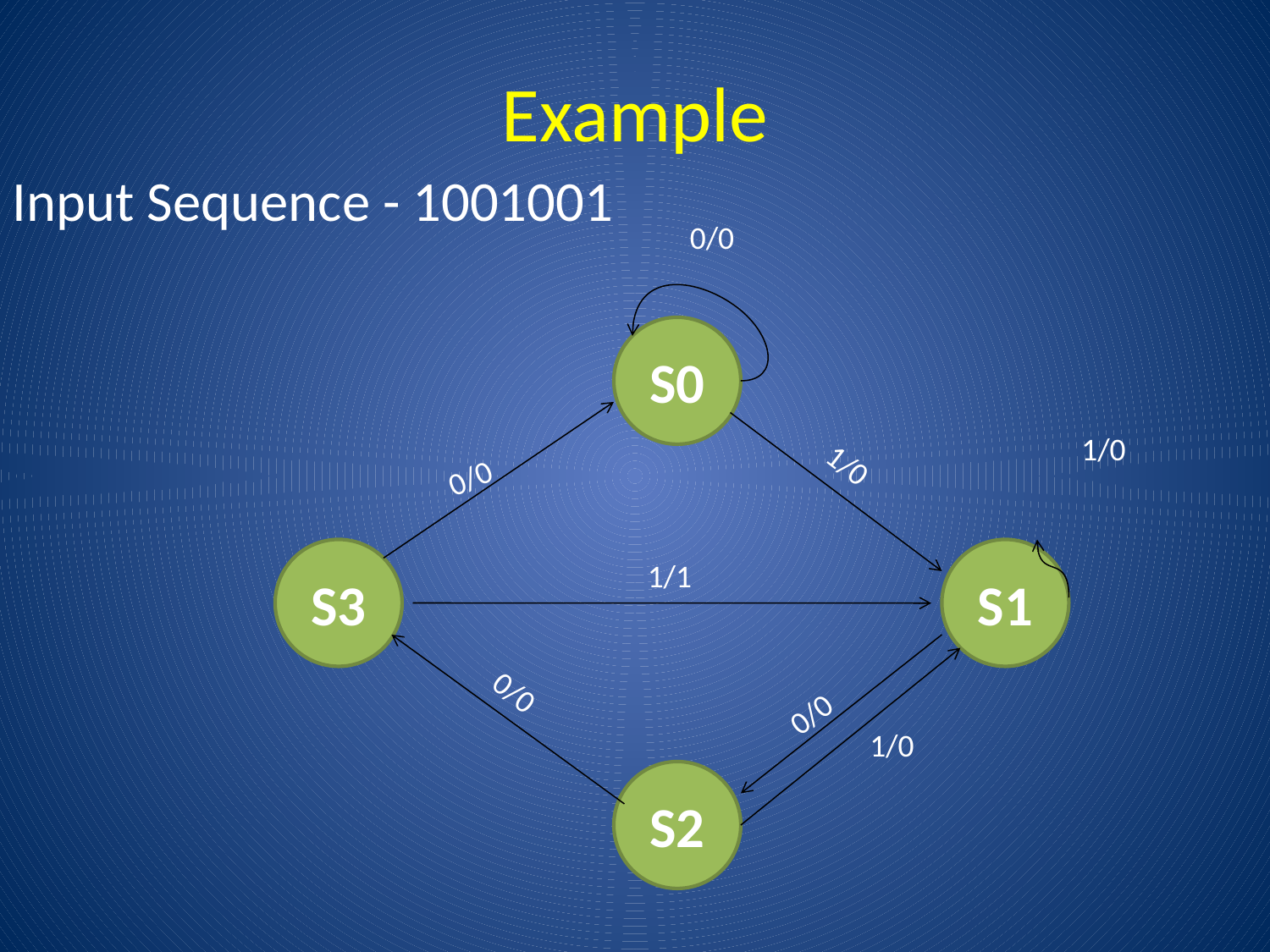

# Example
Input Sequence - 1001001
0/0
S0
1/0
0/0
1/0
S3
S1
1/1
0/0
0/0
1/0
S2